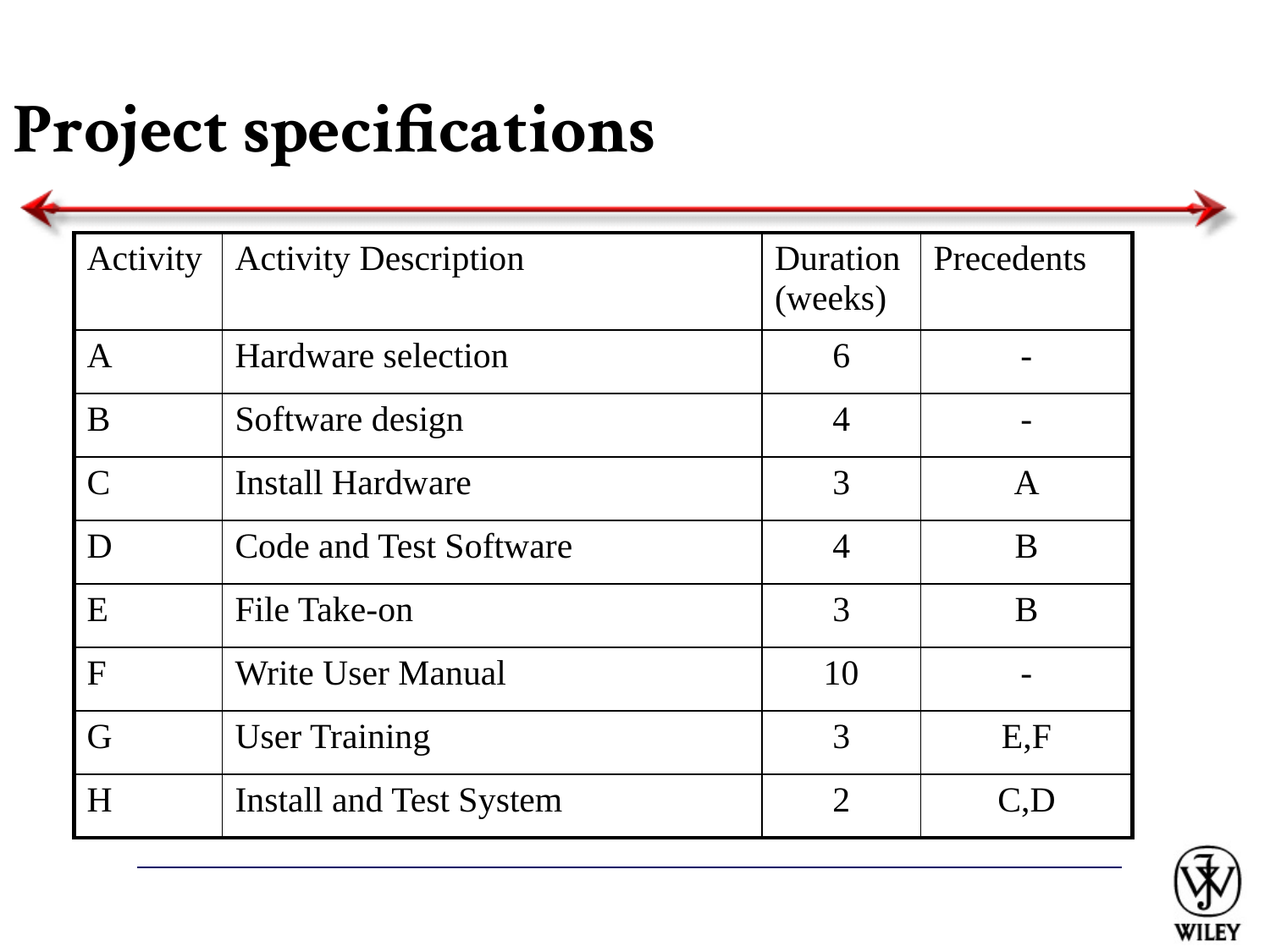

# Project specifications
| Activity | Activity Description | Duration(weeks) | Precedents |
| --- | --- | --- | --- |
| A | Hardware selection | 6 | - |
| B | Software design | 4 | - |
| C | Install Hardware | 3 | A |
| D | Code and Test Software | 4 | B |
| E | File Take-on | 3 | B |
| F | Write User Manual | 10 | - |
| G | User Training | 3 | E,F |
| H | Install and Test System | 2 | C,D |